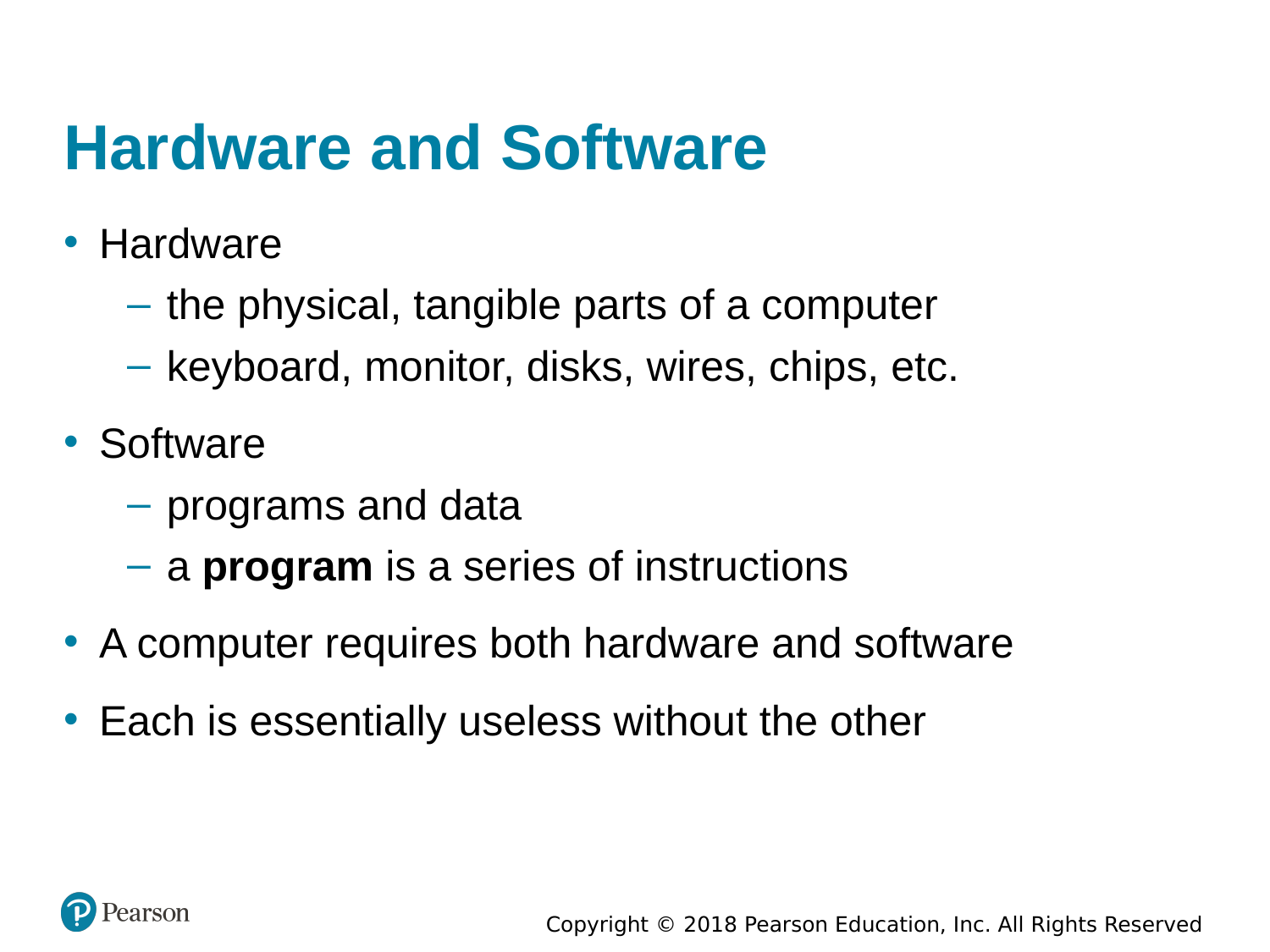

# Hardware and Software
Hardware
the physical, tangible parts of a computer
keyboard, monitor, disks, wires, chips, etc.
Software
programs and data
a program is a series of instructions
A computer requires both hardware and software
Each is essentially useless without the other